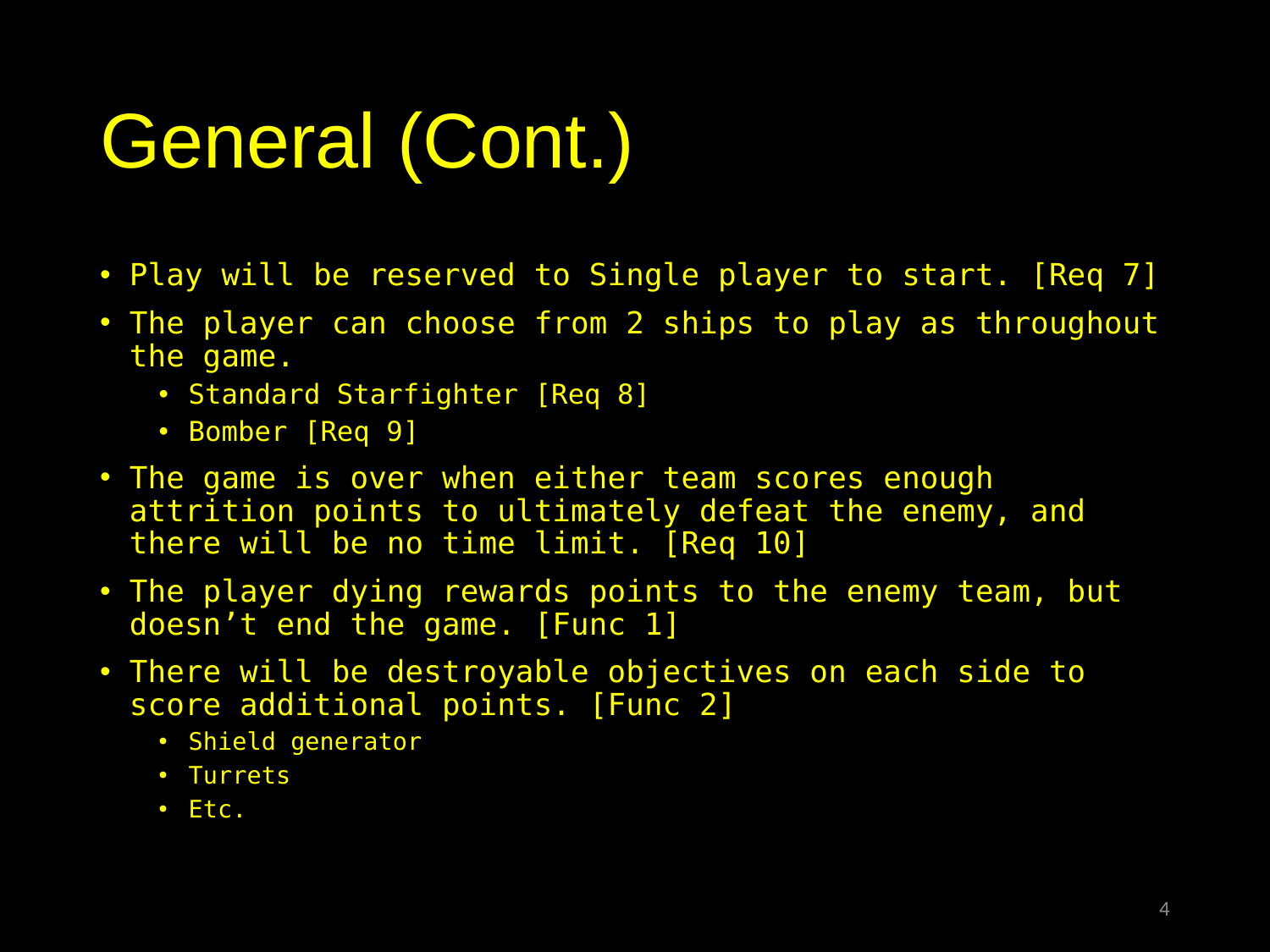

# General (Cont.)
Play will be reserved to Single player to start. [Req 7]
The player can choose from 2 ships to play as throughout the game.
Standard Starfighter [Req 8]
Bomber [Req 9]
The game is over when either team scores enough attrition points to ultimately defeat the enemy, and there will be no time limit. [Req 10]
The player dying rewards points to the enemy team, but doesn’t end the game. [Func 1]
There will be destroyable objectives on each side to score additional points. [Func 2]
Shield generator
Turrets
Etc.
4